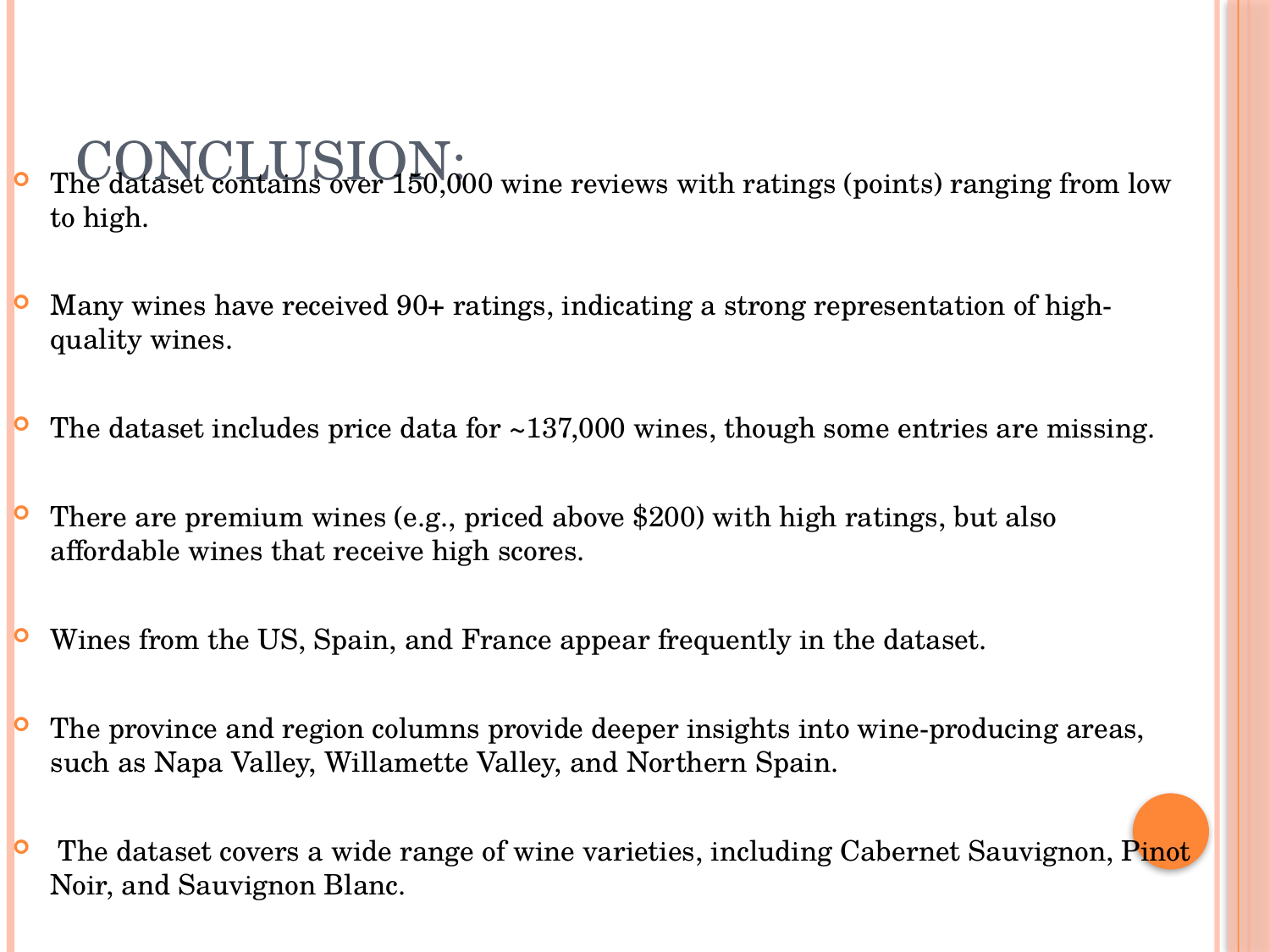

# CONCLUSION:
The dataset contains over 150,000 wine reviews with ratings (points) ranging from low to high.

Many wines have received 90+ ratings, indicating a strong representation of high-quality wines.

The dataset includes price data for ~137,000 wines, though some entries are missing.

There are premium wines (e.g., priced above $200) with high ratings, but also affordable wines that receive high scores.

Wines from the US, Spain, and France appear frequently in the dataset.

The province and region columns provide deeper insights into wine-producing areas, such as Napa Valley, Willamette Valley, and Northern Spain.

 The dataset covers a wide range of wine varieties, including Cabernet Sauvignon, Pinot Noir, and Sauvignon Blanc.

Some wines have a designation (specific vineyard or brand name), but this field has missing values for many entries.

Each review includes the winery name, allowing analysis of the top producers of high-rated wines.